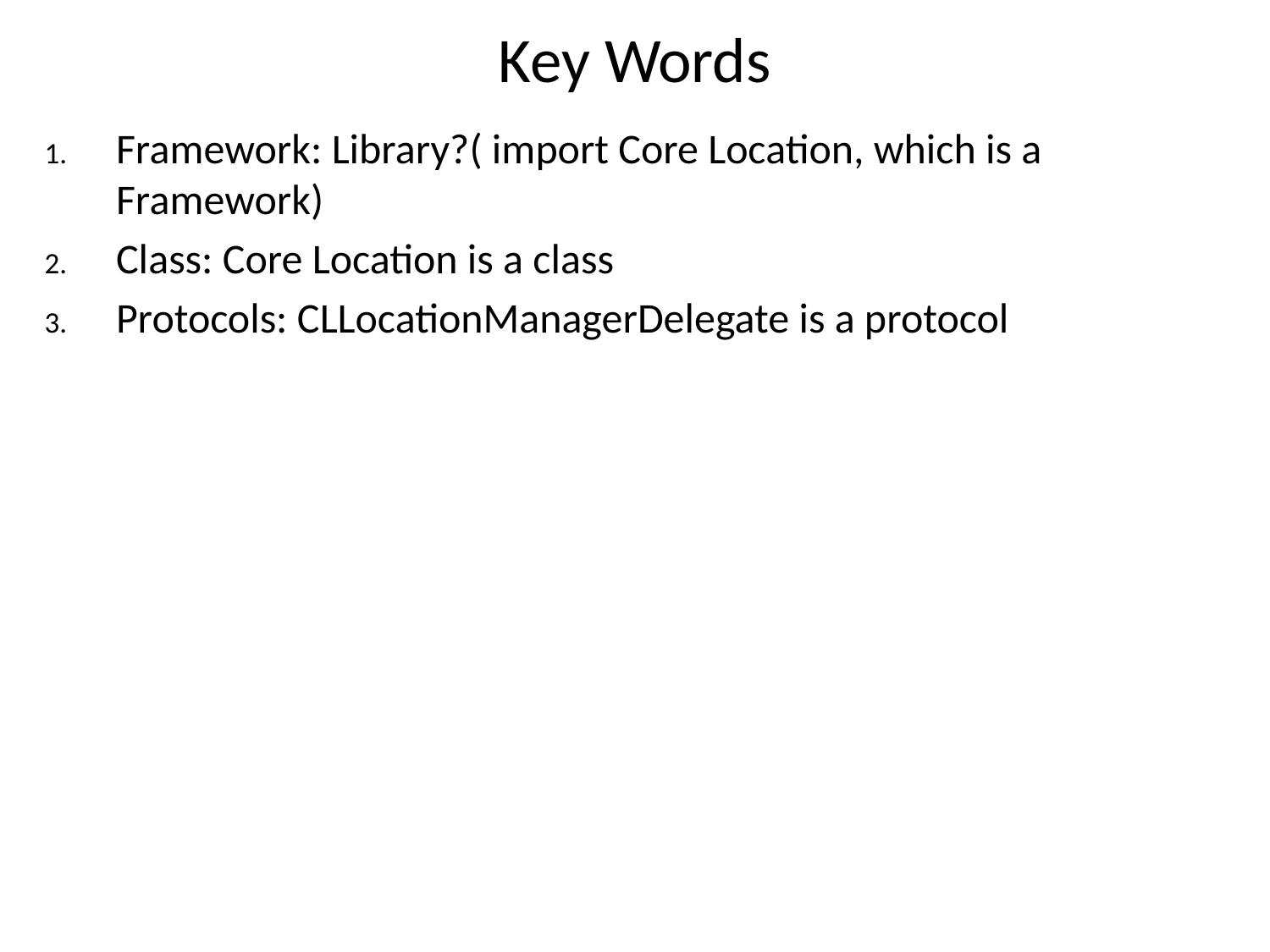

# Key Words
Framework: Library?( import Core Location, which is a Framework)
Class: Core Location is a class
Protocols: CLLocationManagerDelegate is a protocol